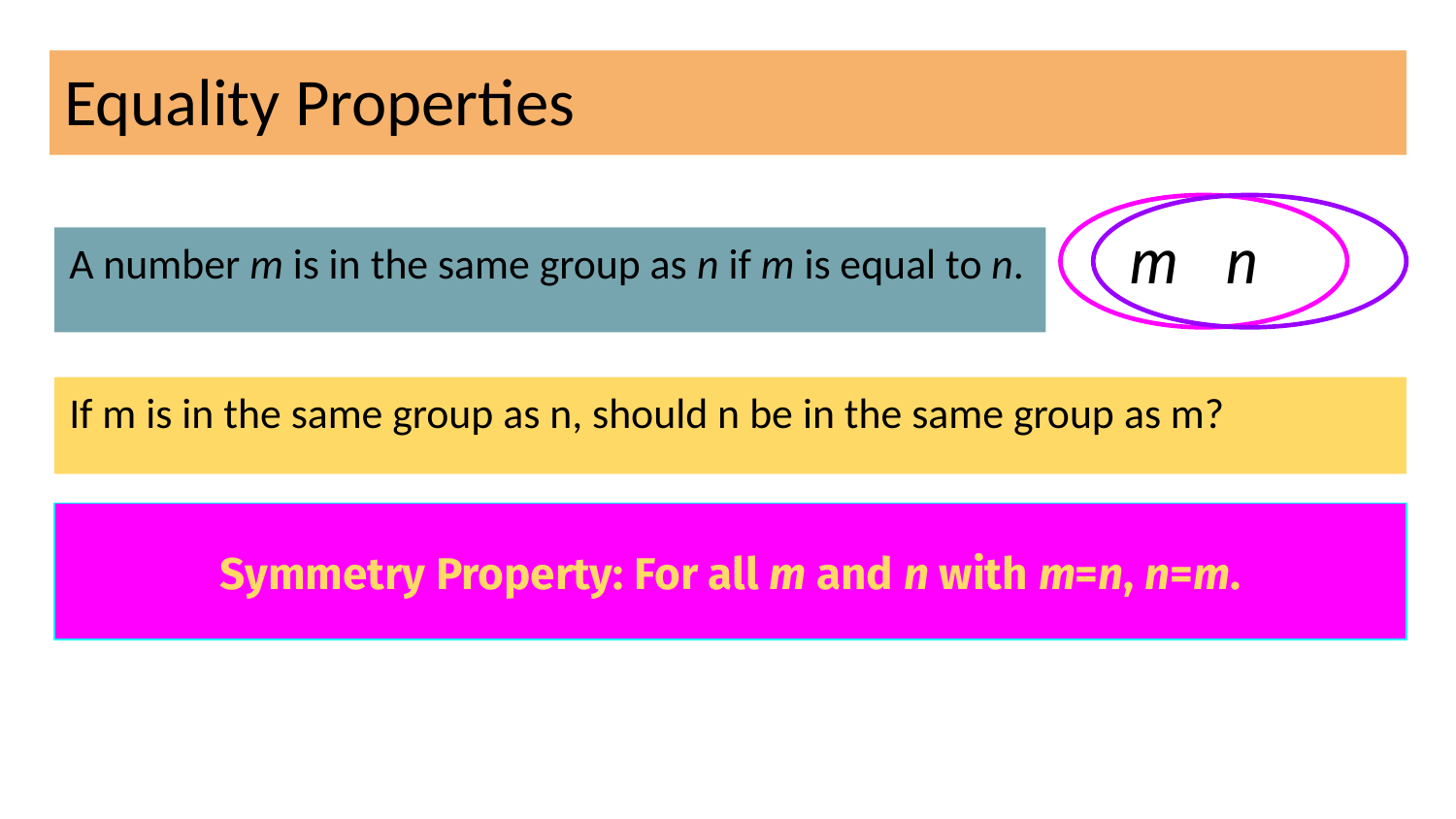

# Equality Properties

m
n
A number m is in the same group as n if m is equal to n.

If m is in the same group as n, should n be in the same group as m?

Symmetry Property: For all m and n with m=n, n=m.